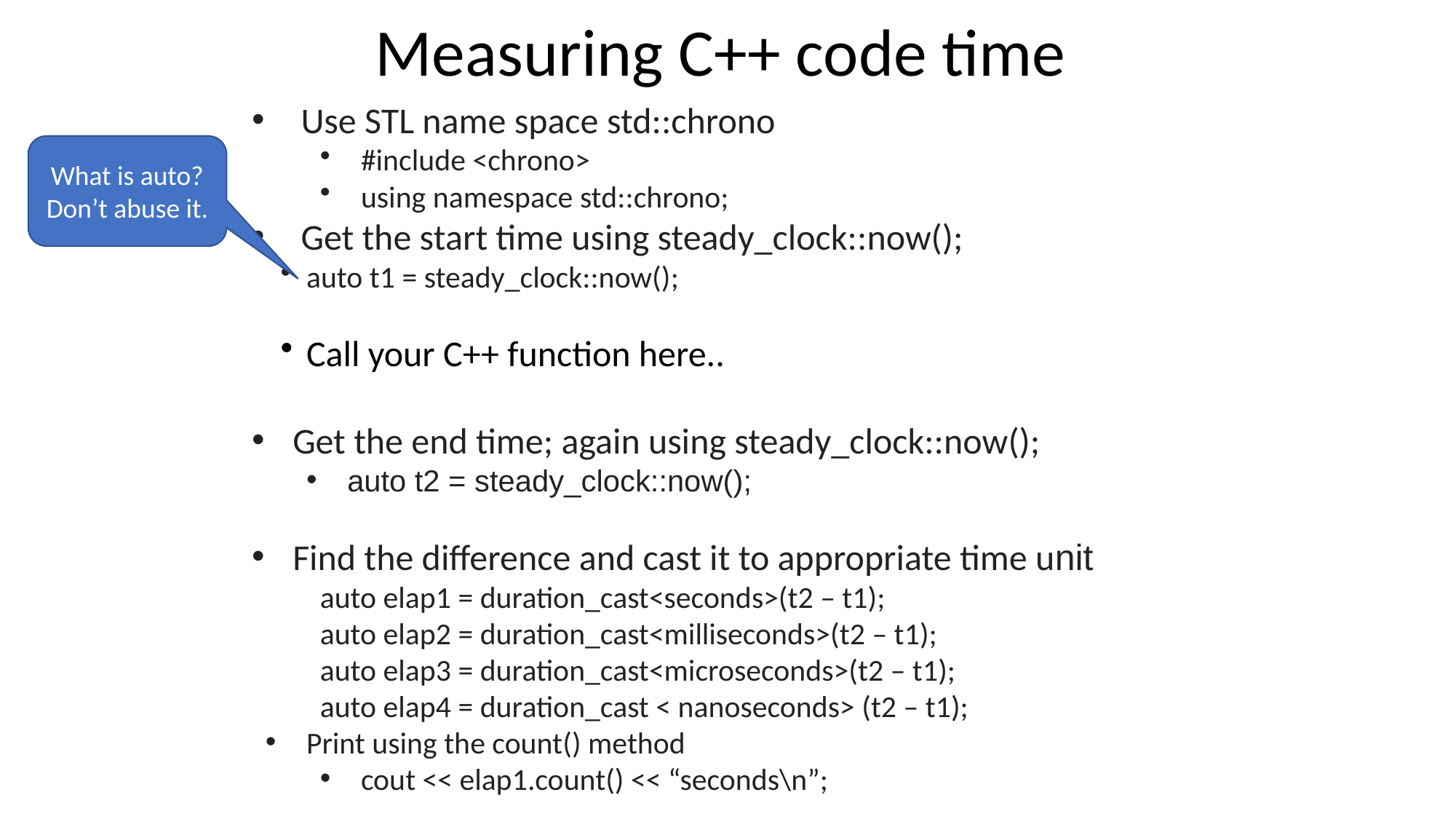

# Measuring C++ code time
 Use STL name space std::chrono
#include <chrono>
using namespace std::chrono;
 Get the start time using steady_clock::now();
auto t1 = steady_clock::now();

Call your C++ function here..

Get the end time; again using steady_clock::now();
auto t2 = steady_clock::now();

Find the difference and cast it to appropriate time unit
auto elap1 = duration_cast<seconds>(t2 – t1);
auto elap2 = duration_cast<milliseconds>(t2 – t1);
auto elap3 = duration_cast<microseconds>(t2 – t1);
auto elap4 = duration_cast < nanoseconds> (t2 – t1);
Print using the count() method
cout << elap1.count() << “seconds\n”;

What is auto?
Don’t abuse it.